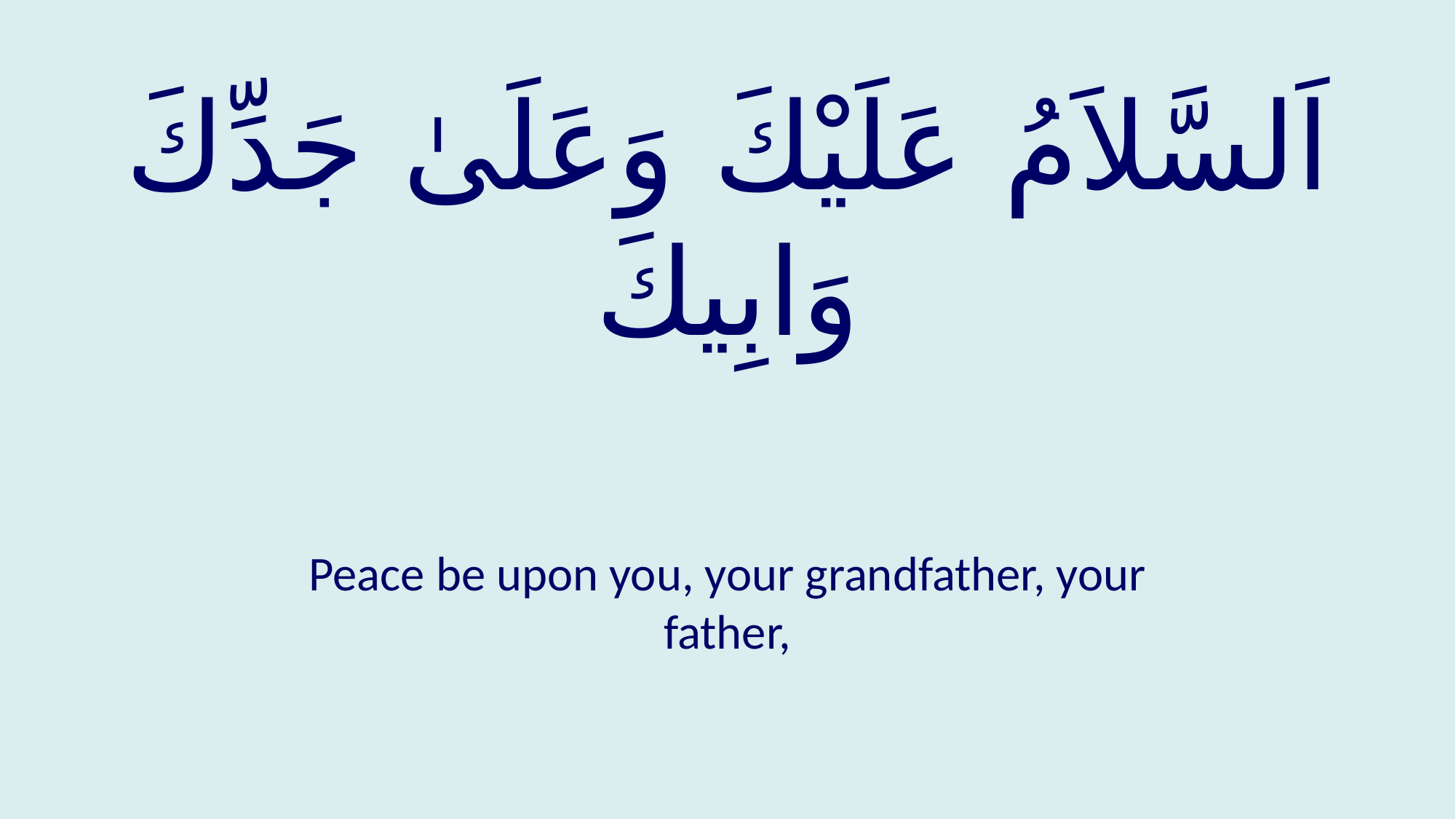

# اَلسَّلاَمُ عَلَيْكَ وَعَلَىٰ جَدِّكَ وَابِيكَ
Peace be upon you, your grandfather, your father,